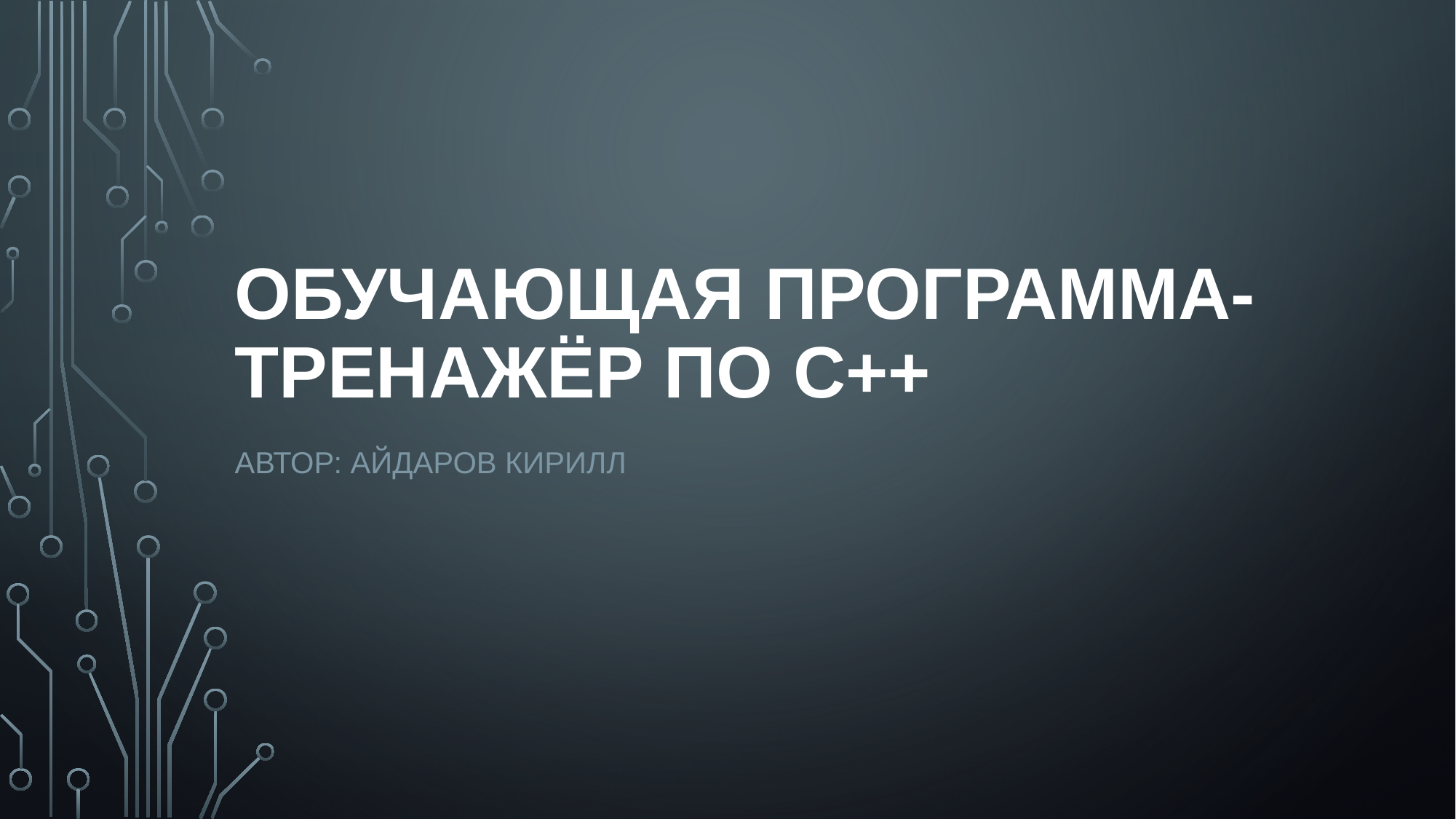

# Обучающая программа-тренажёр по С++
Автор: Айдаров Кирилл